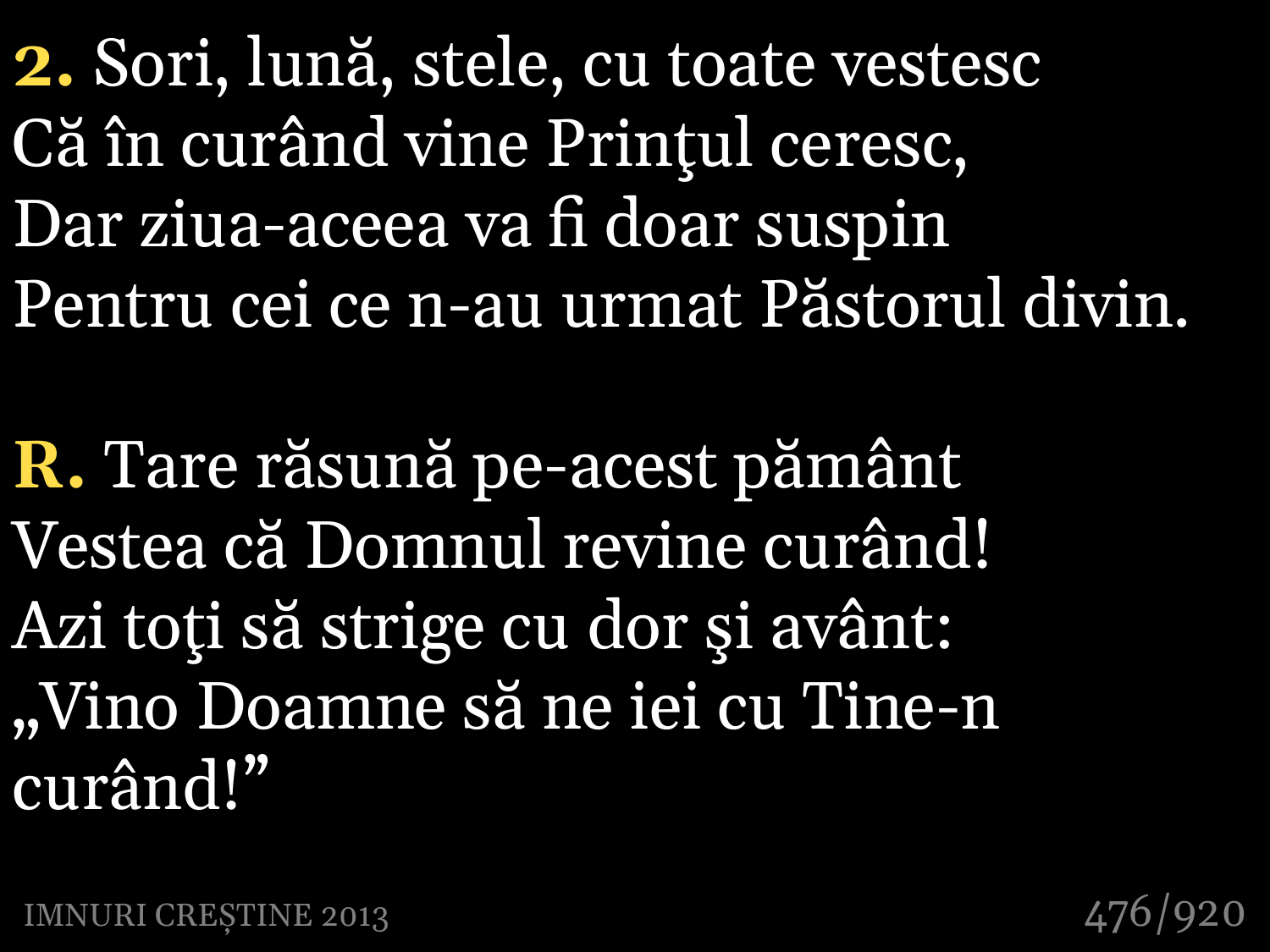

2. Sori, lună, stele, cu toate vestesc
Că în curând vine Prinţul ceresc,
Dar ziua-aceea va fi doar suspin
Pentru cei ce n-au urmat Păstorul divin.

R. Tare răsună pe-acest pământ
Vestea că Domnul revine curând!
Azi toţi să strige cu dor şi avânt:
„Vino Doamne să ne iei cu Tine-n 	curând!”
476/920
IMNURI CREȘTINE 2013